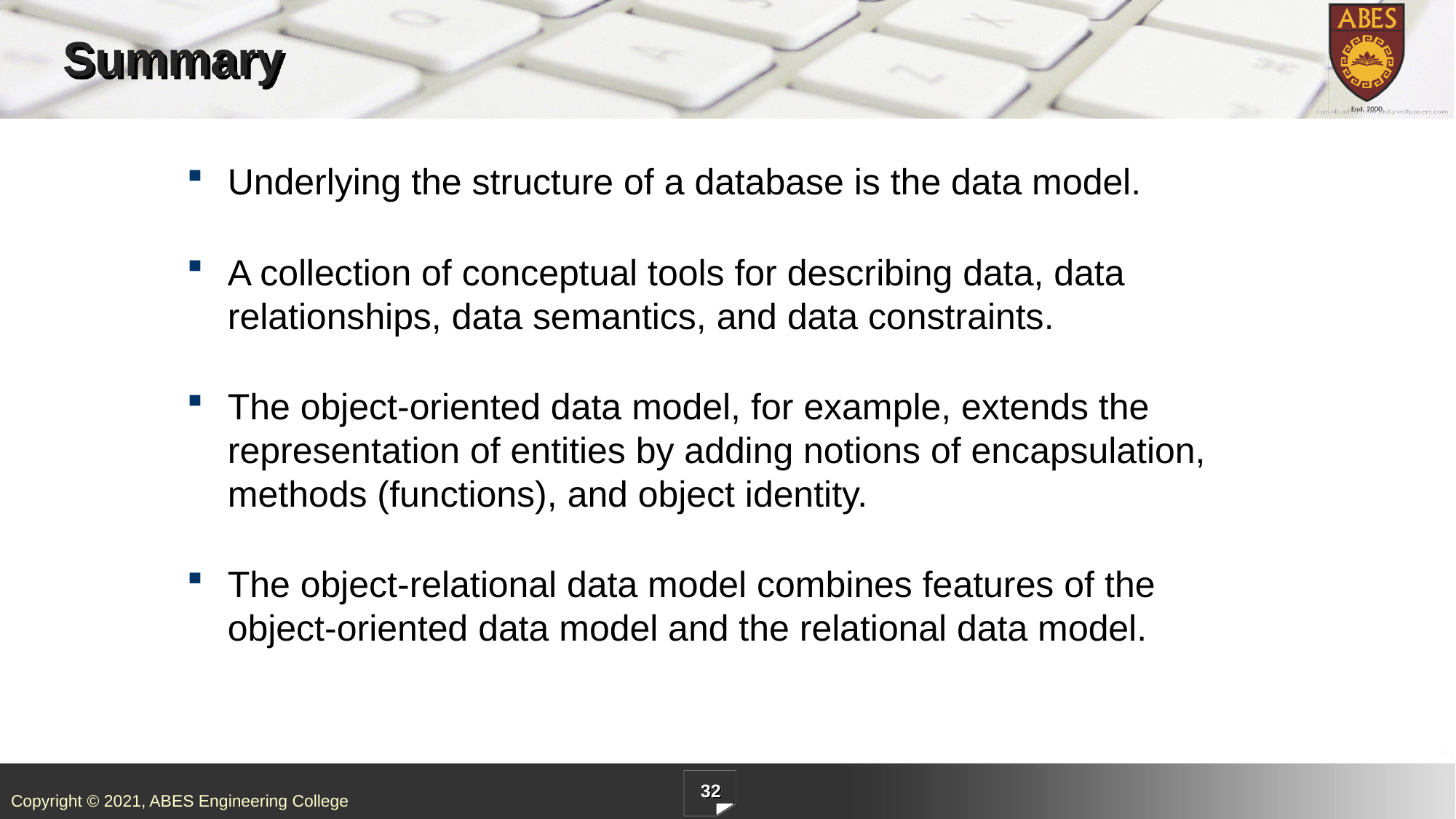

# Summary
Underlying the structure of a database is the data model.

A collection of conceptual tools for describing data, data relationships, data semantics, and data constraints.

The object-oriented data model, for example, extends the representation of entities by adding notions of encapsulation, methods (functions), and object identity.

The object-relational data model combines features of the object-oriented data model and the relational data model.
32